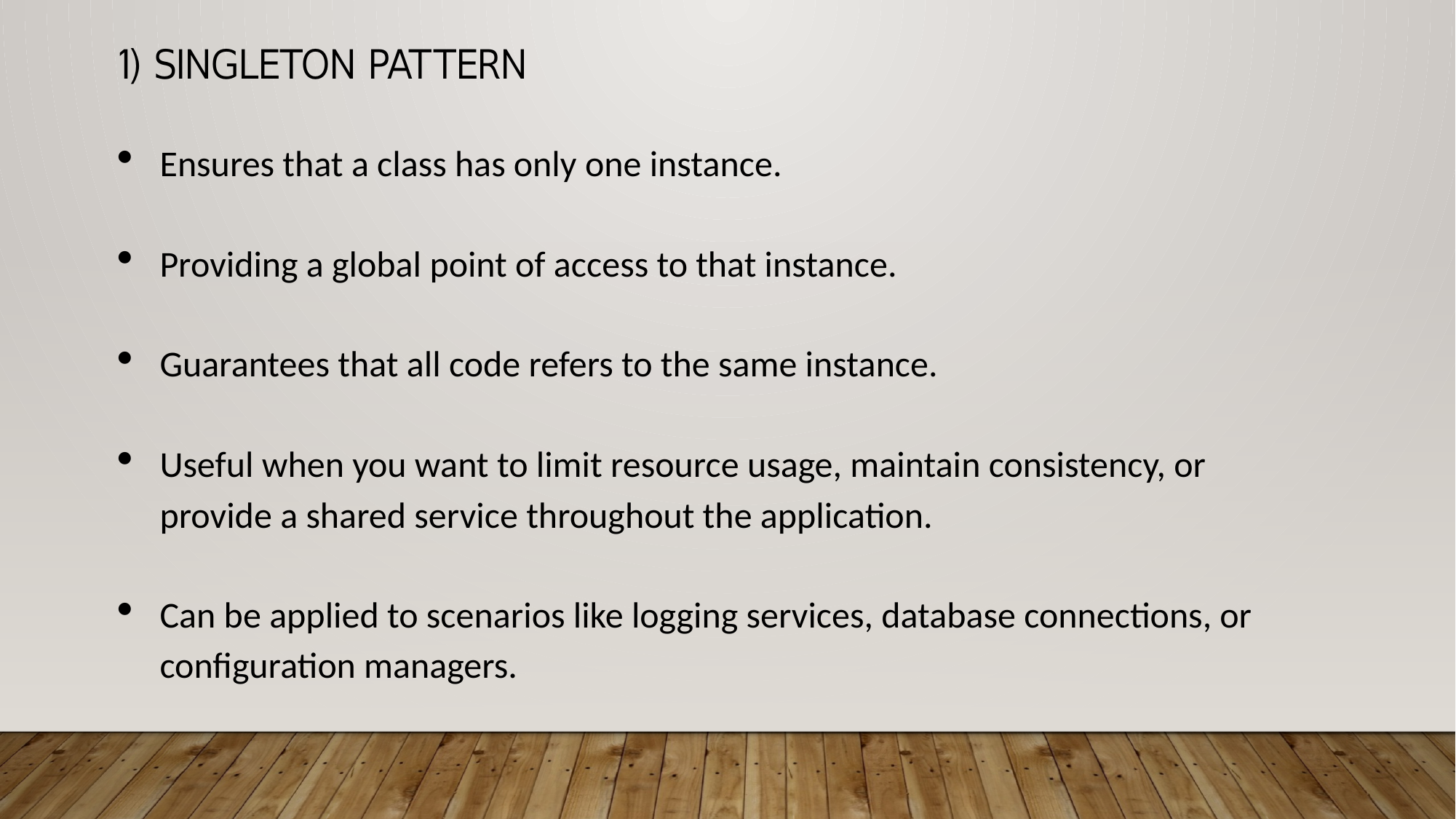

1) SINGLETON PATTERN
Ensures that a class has only one instance.

Providing a global point of access to that instance.

Guarantees that all code refers to the same instance.

Useful when you want to limit resource usage, maintain consistency, or provide a shared service throughout the application.

Can be applied to scenarios like logging services, database connections, or configuration managers.